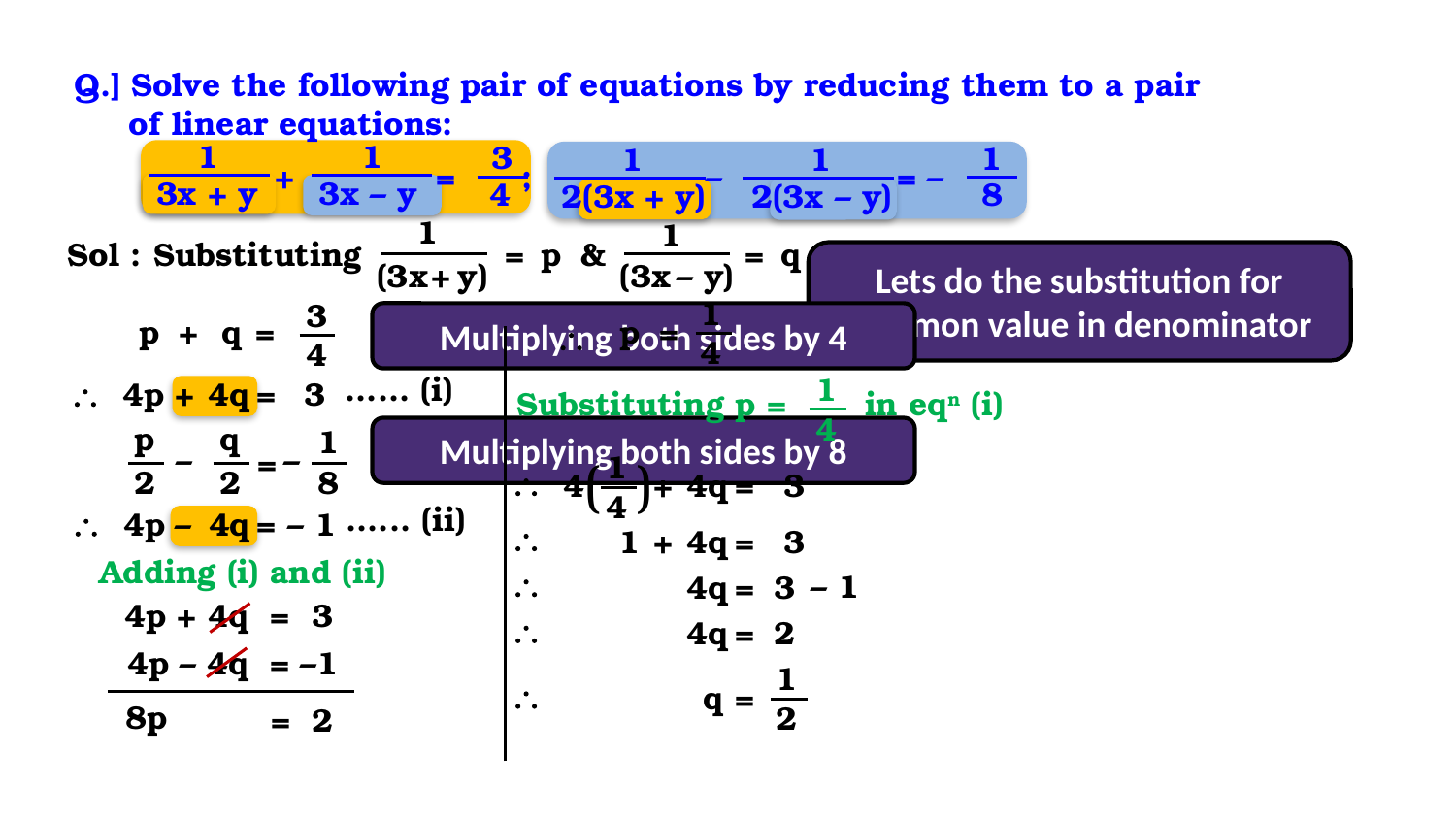

Q.] Solve the following pair of equations by reducing them to a pair
     of linear equations:
1
3x + y
1
3x – y
3
4
1
8
1
2(3x + y)
1
2(3x – y)
            +             =      ;                –                = –

1
1
Sol :
Substituting
=
p
&
=
q
Lets do the substitution for common value in denominator
(3x
+
y)
(3x
–
y)
1
3
Multiplying both sides by 4
p
=
p
+
q
=
∴
4
4
1
Substituting p =
in eqn (i)
4
...... (i)
∴
4p
+
4q
=
3

p
q
1
Multiplying both sides by 8
–
–
=
1
(  )
2
2
8
∴
4
+
4q
=
3
4
...... (ii)
∴
4p
–
4q
=
– 1

∴
1
+
4q
=
3
Adding (i) and (ii)
∴
– 1
4q
=
3
4p + 4q  =  3
∴
4q
=
2
4p – 4q  = –1
1
∴
q
=
8p
2
=  2